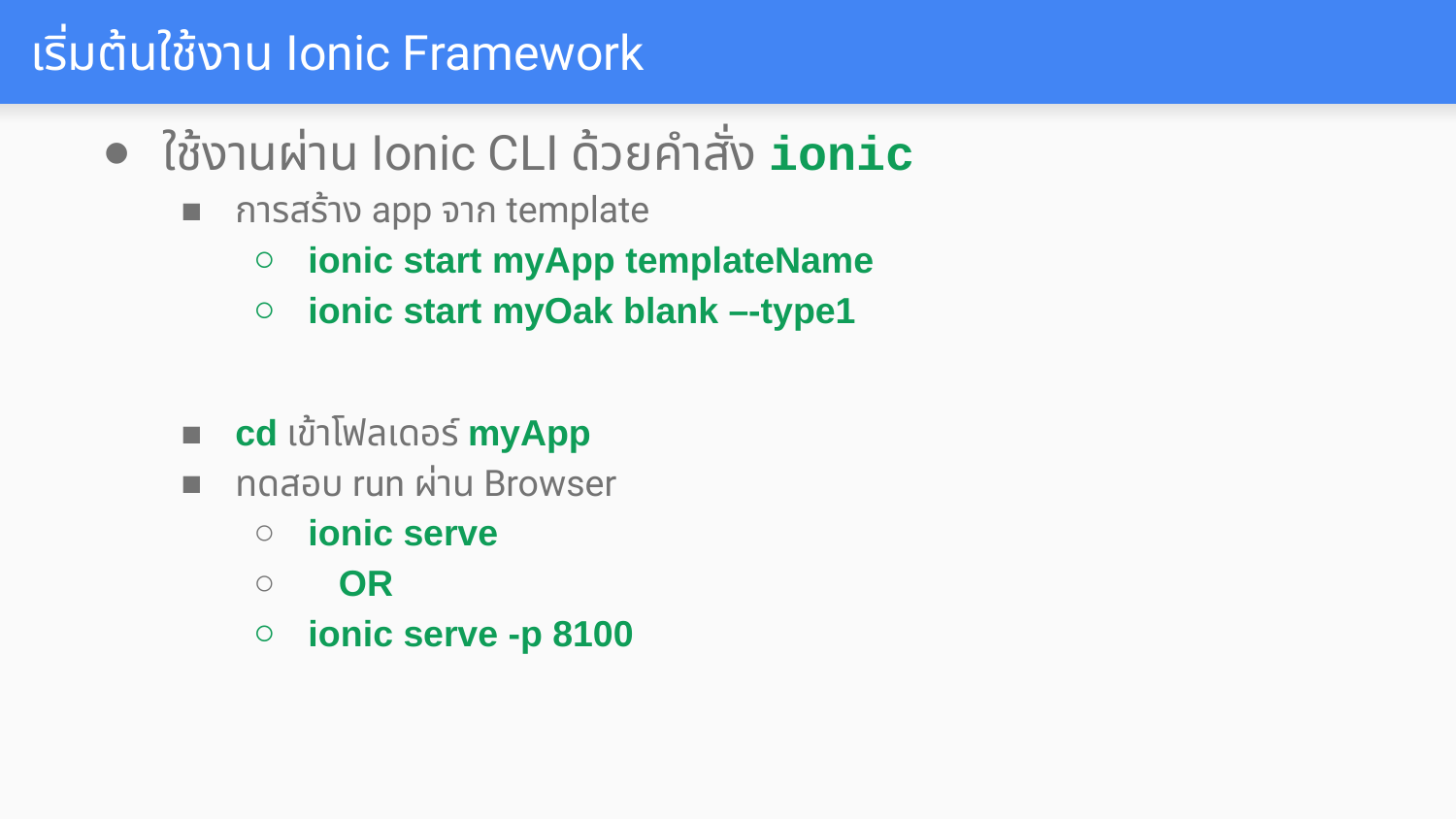

# เริ่มต้นใช้งาน Ionic Framework
ใช้งานผ่าน Ionic CLI ด้วยคำสั่ง ionic
การสร้าง app จาก template
ionic start myApp templateName
ionic start myOak blank –-type1

cd เข้าโฟลเดอร์ myApp
ทดสอบ run ผ่าน Browser
ionic serve
   OR
ionic serve -p 8100